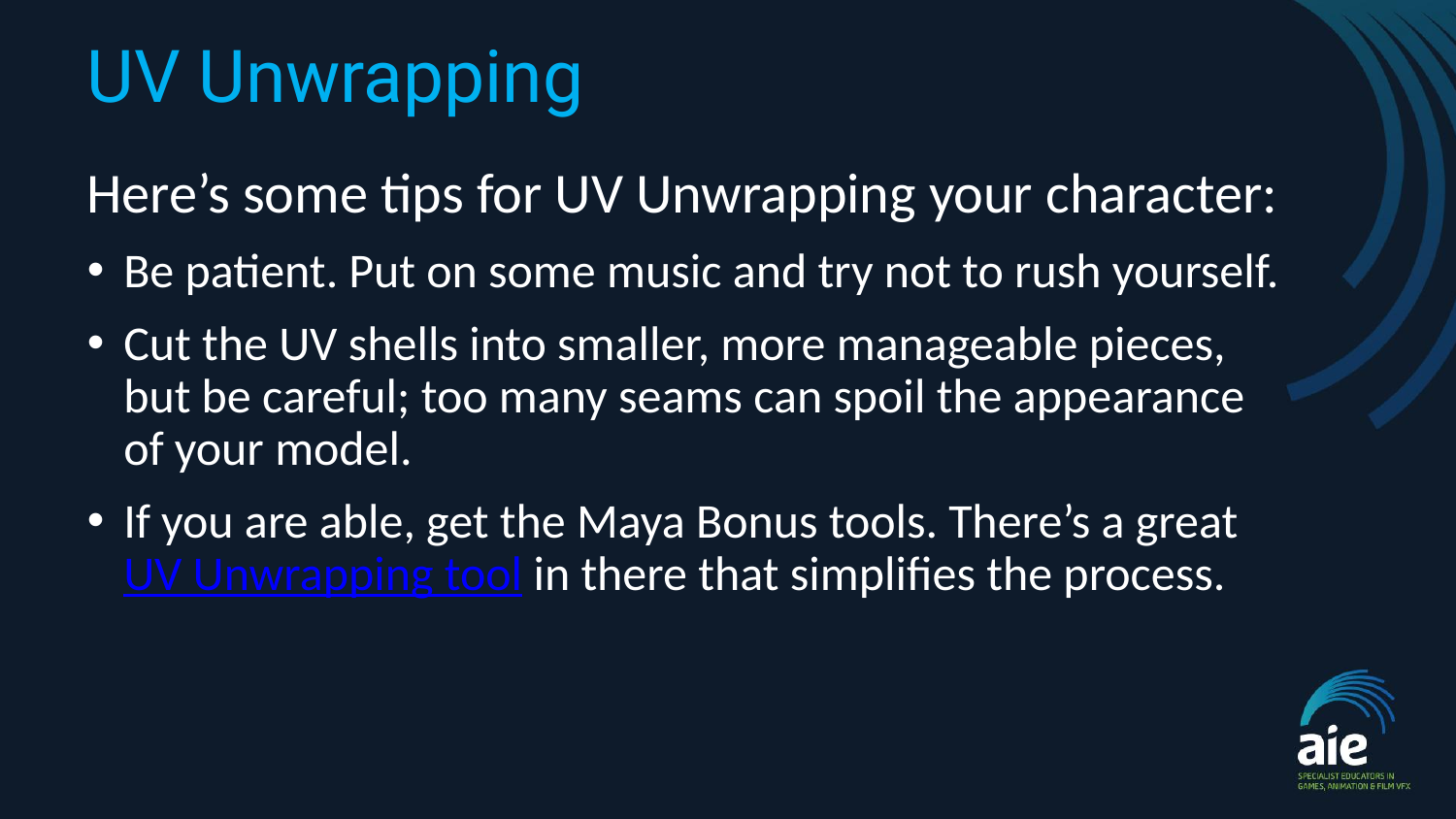

UV Unwrapping

Here’s some tips for UV Unwrapping your character:
Be patient. Put on some music and try not to rush yourself.
Cut the UV shells into smaller, more manageable pieces, but be careful; too many seams can spoil the appearance of your model.
If you are able, get the Maya Bonus tools. There’s a great UV Unwrapping tool in there that simplifies the process.